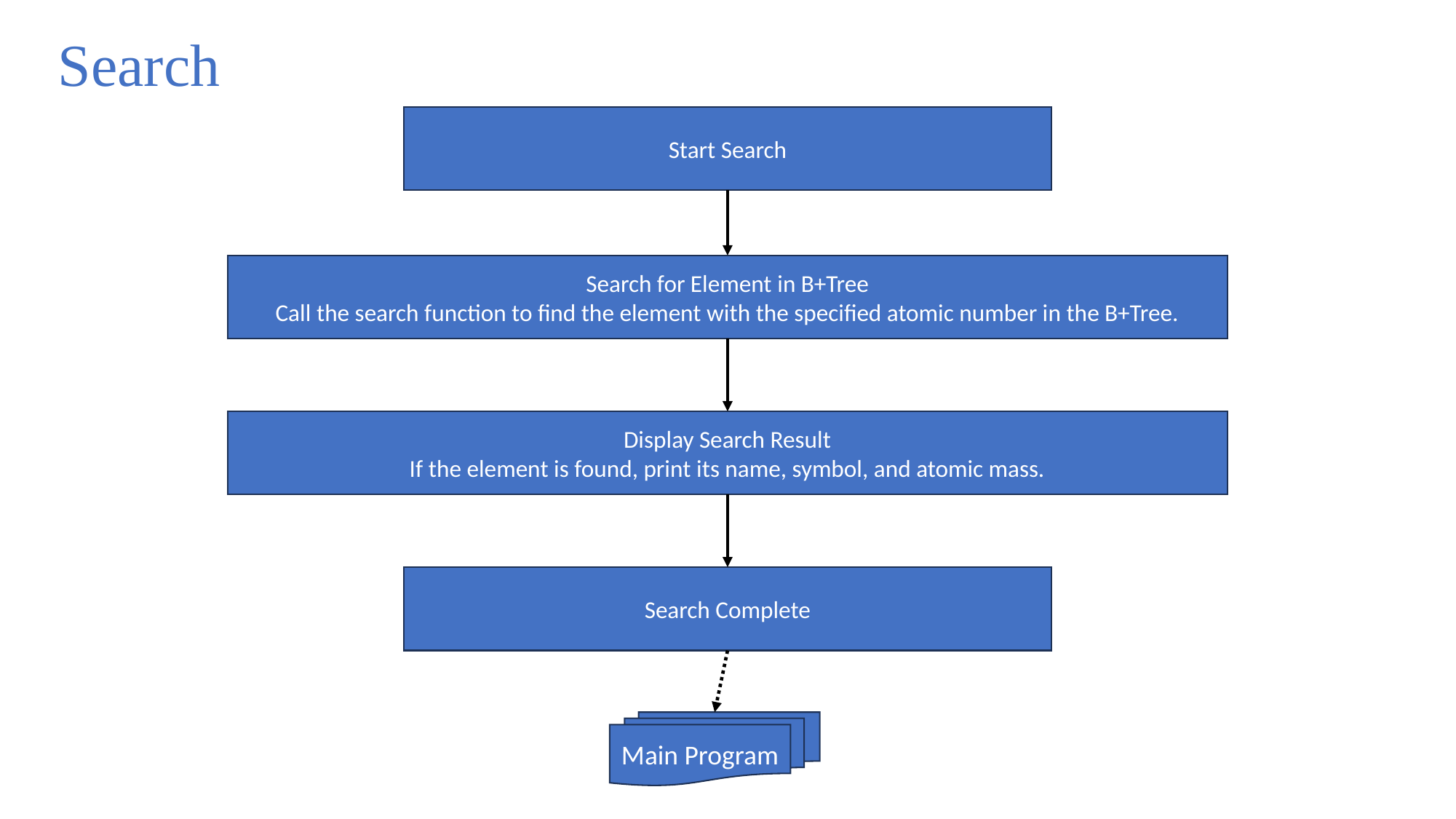

Search
Start Search
Search for Element in B+Tree
Call the search function to find the element with the specified atomic number in the B+Tree.
Display Search Result
If the element is found, print its name, symbol, and atomic mass.
Search Complete
Main Program